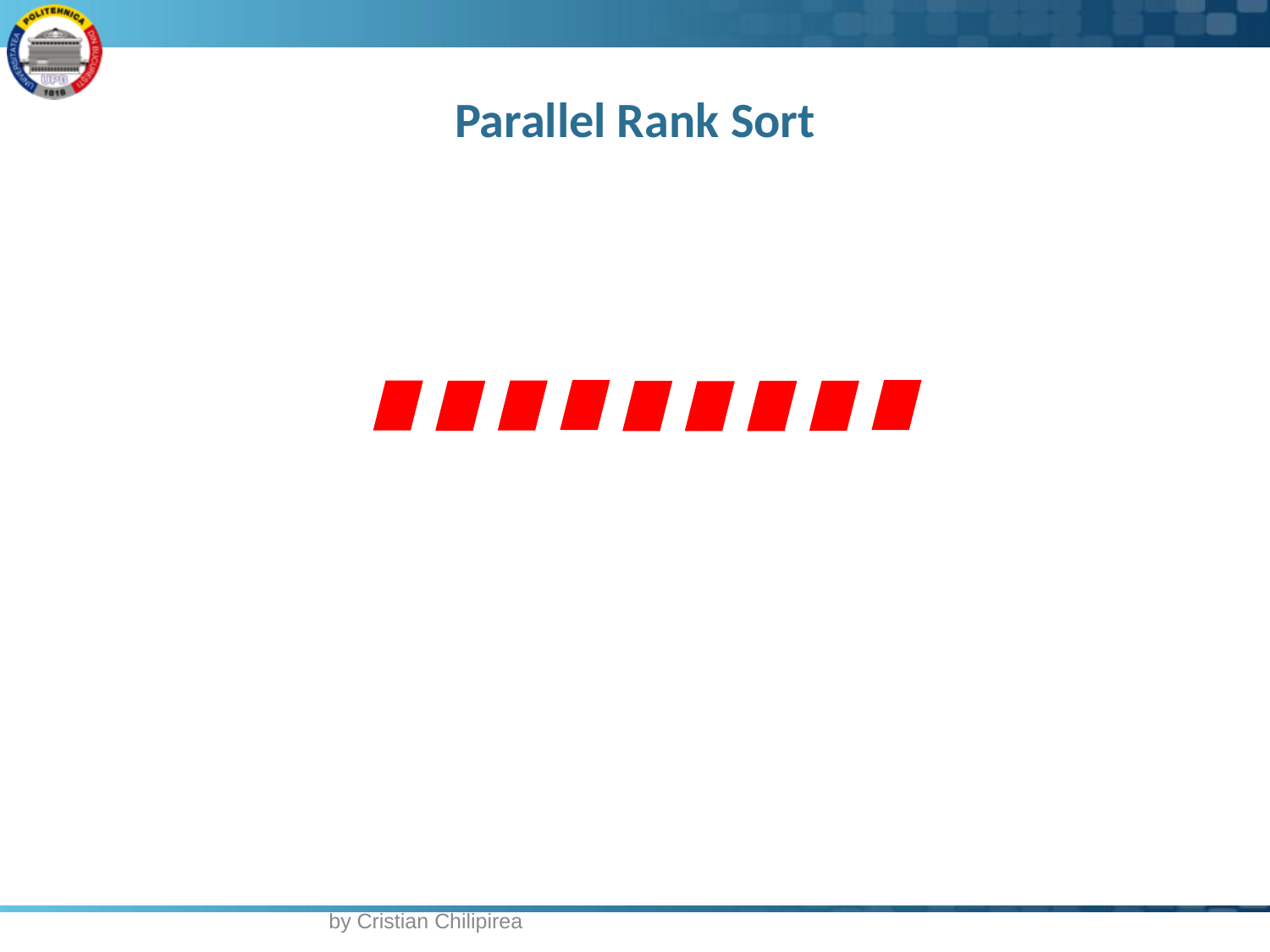

# Parallel Rank Sort

by Cristian Chilipirea